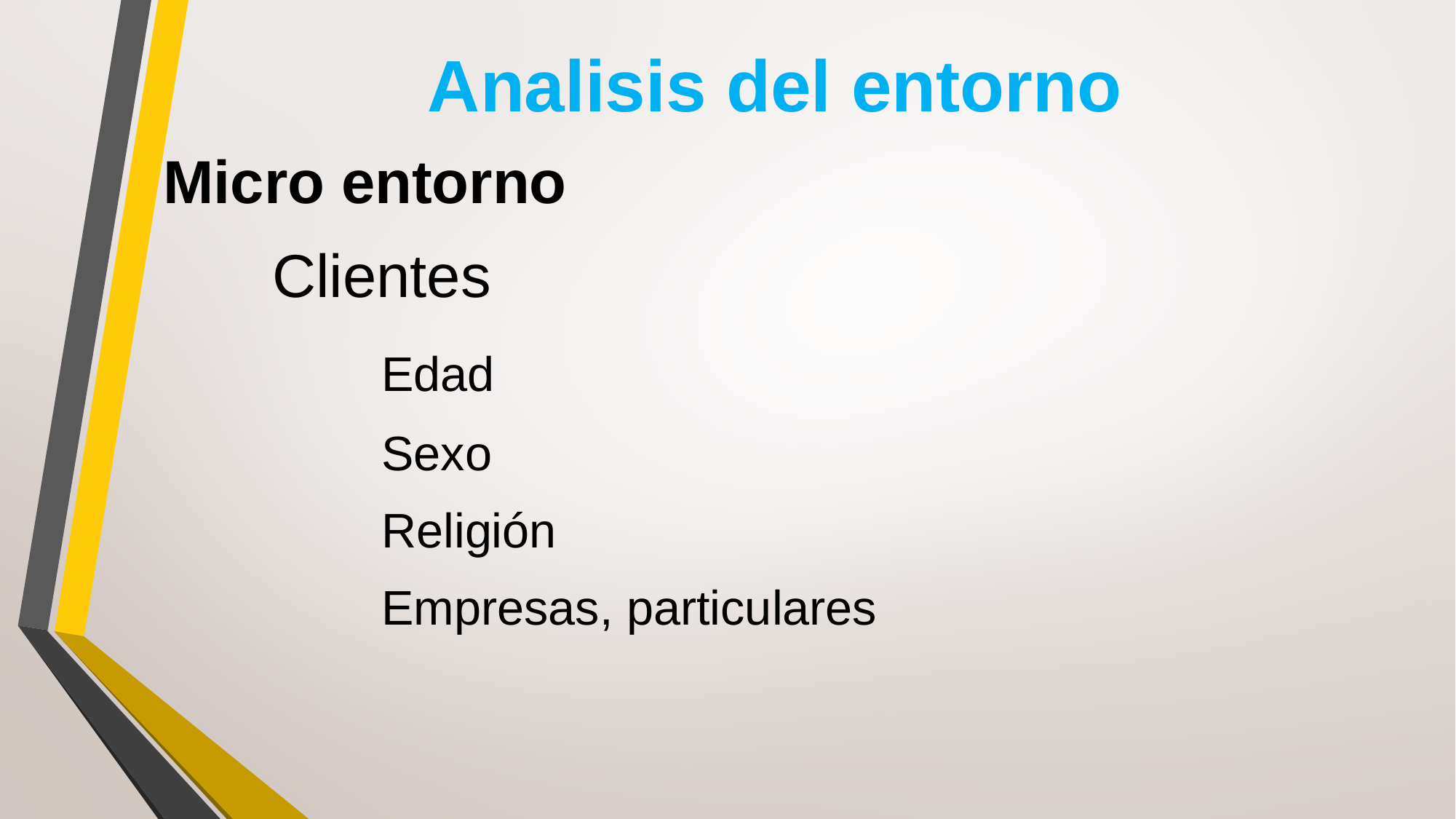

# Analisis del entorno
Micro entorno
	Clientes
		Edad
		Sexo
		Religión
		Empresas, particulares